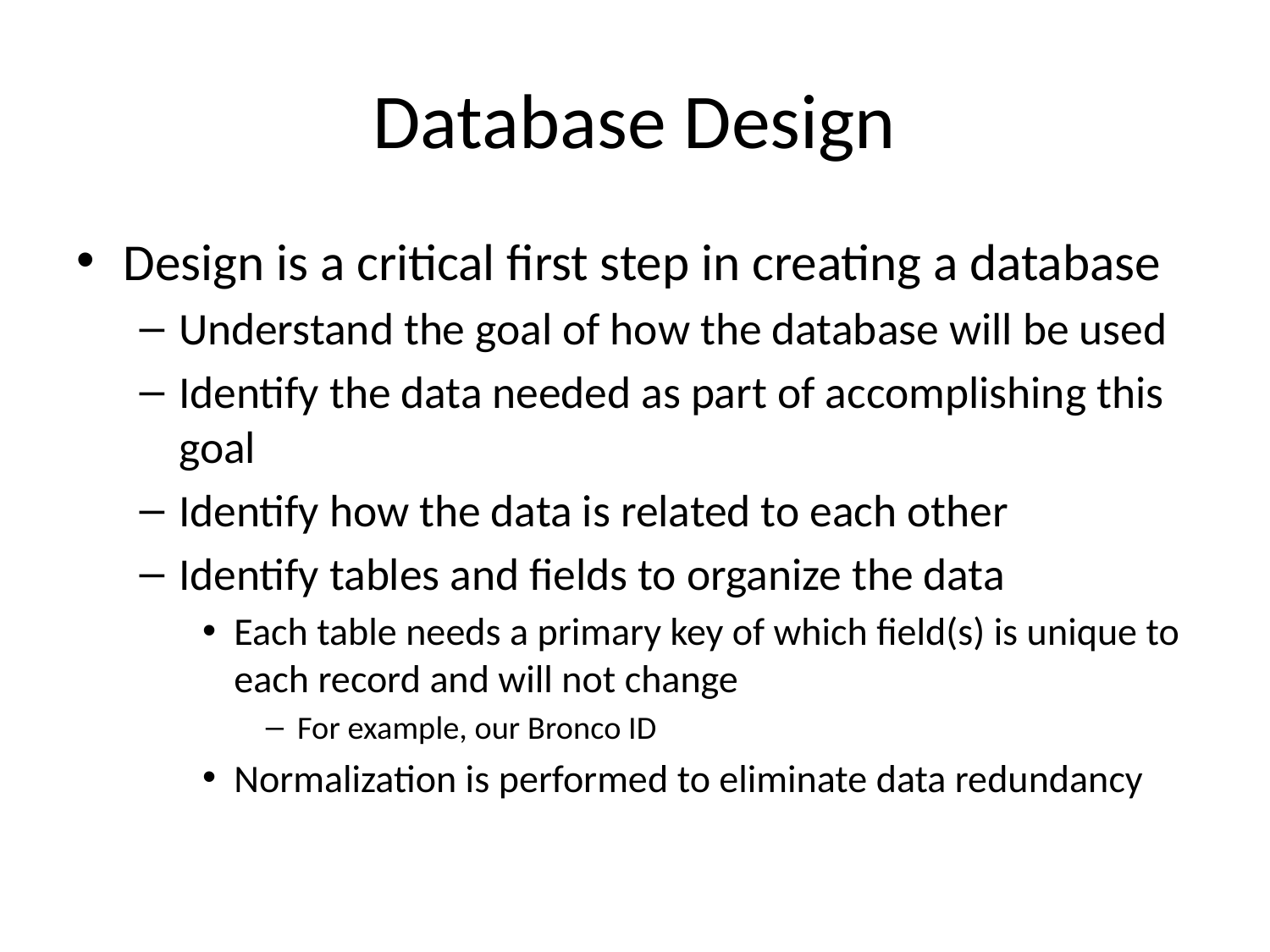

# Database Design
Design is a critical first step in creating a database
Understand the goal of how the database will be used
Identify the data needed as part of accomplishing this goal
Identify how the data is related to each other
Identify tables and fields to organize the data
Each table needs a primary key of which field(s) is unique to each record and will not change
For example, our Bronco ID
Normalization is performed to eliminate data redundancy